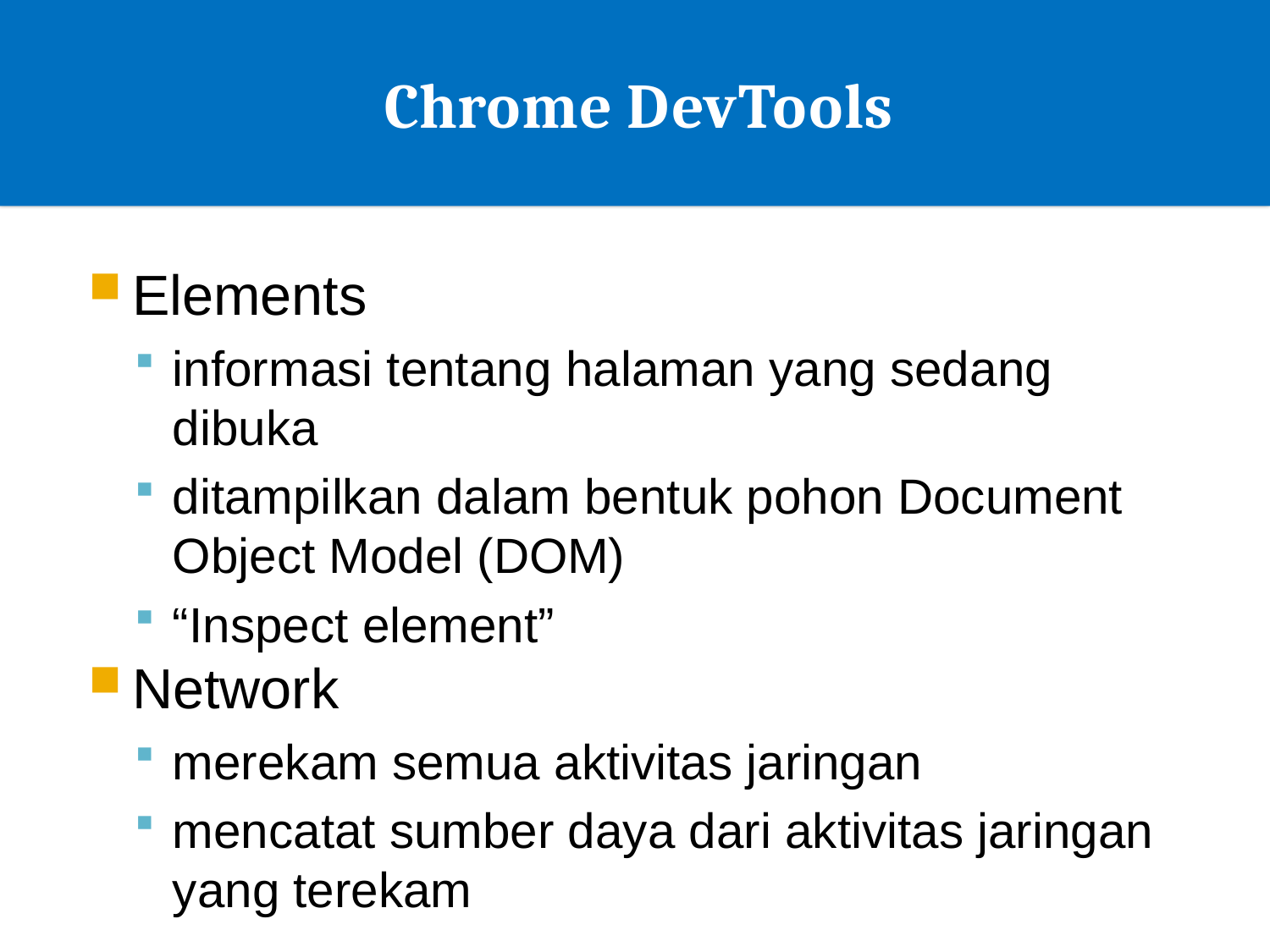

# Chrome DevTools
Elements
informasi tentang halaman yang sedang dibuka
ditampilkan dalam bentuk pohon Document Object Model (DOM)
“Inspect element”
Network
merekam semua aktivitas jaringan
mencatat sumber daya dari aktivitas jaringan yang terekam